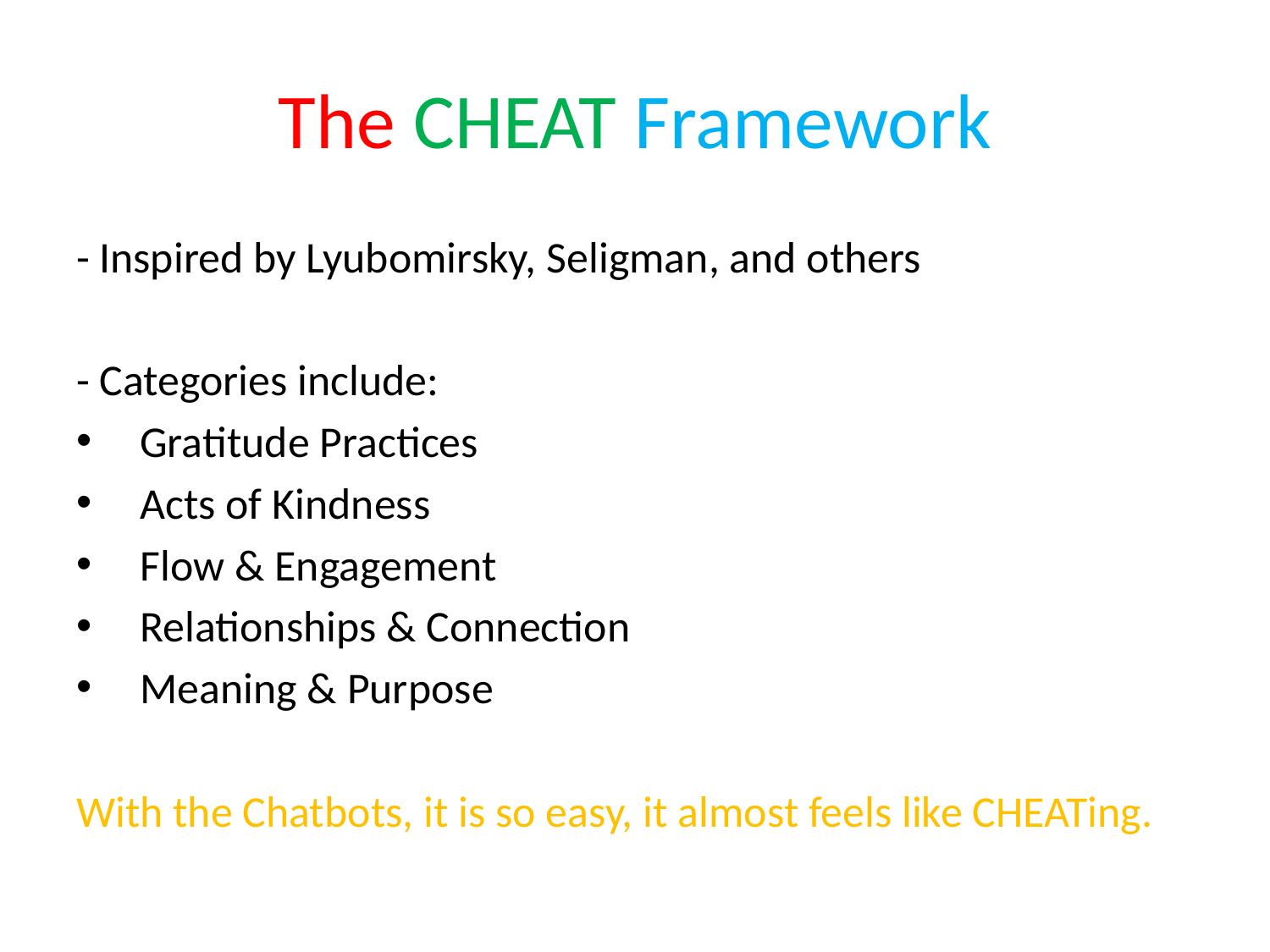

# The CHEAT Framework
- Inspired by Lyubomirsky, Seligman, and others

- Categories include:
  Gratitude Practices
  Acts of Kindness
  Flow & Engagement
  Relationships & Connection
  Meaning & Purpose

With the Chatbots, it is so easy, it almost feels like CHEATing.